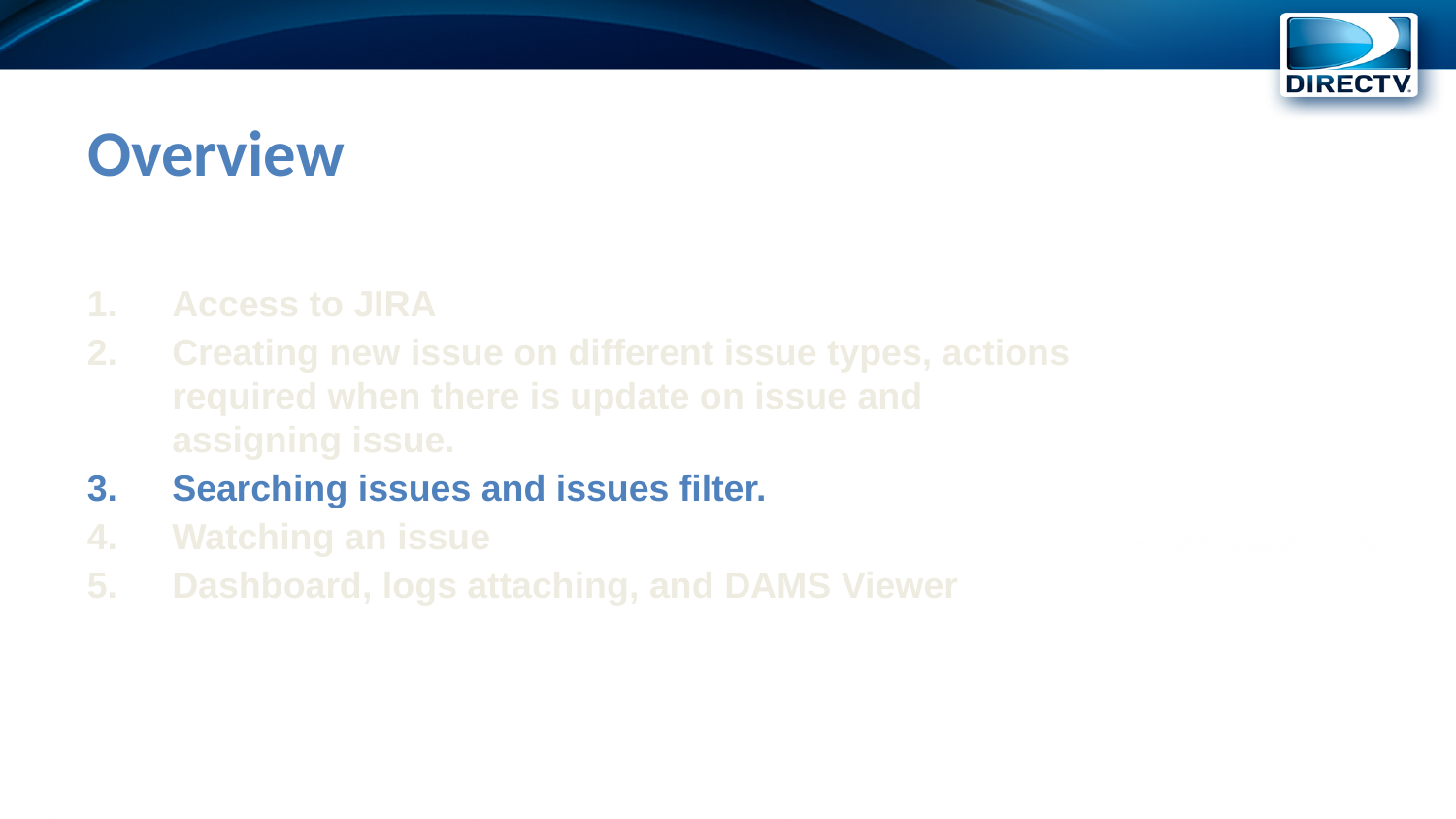

Overview
Access to JIRA
Creating new issue on different issue types, actions required when there is update on issue and assigning issue.
Searching issues and issues filter.
Watching an issue
Dashboard, logs attaching, and DAMS Viewer